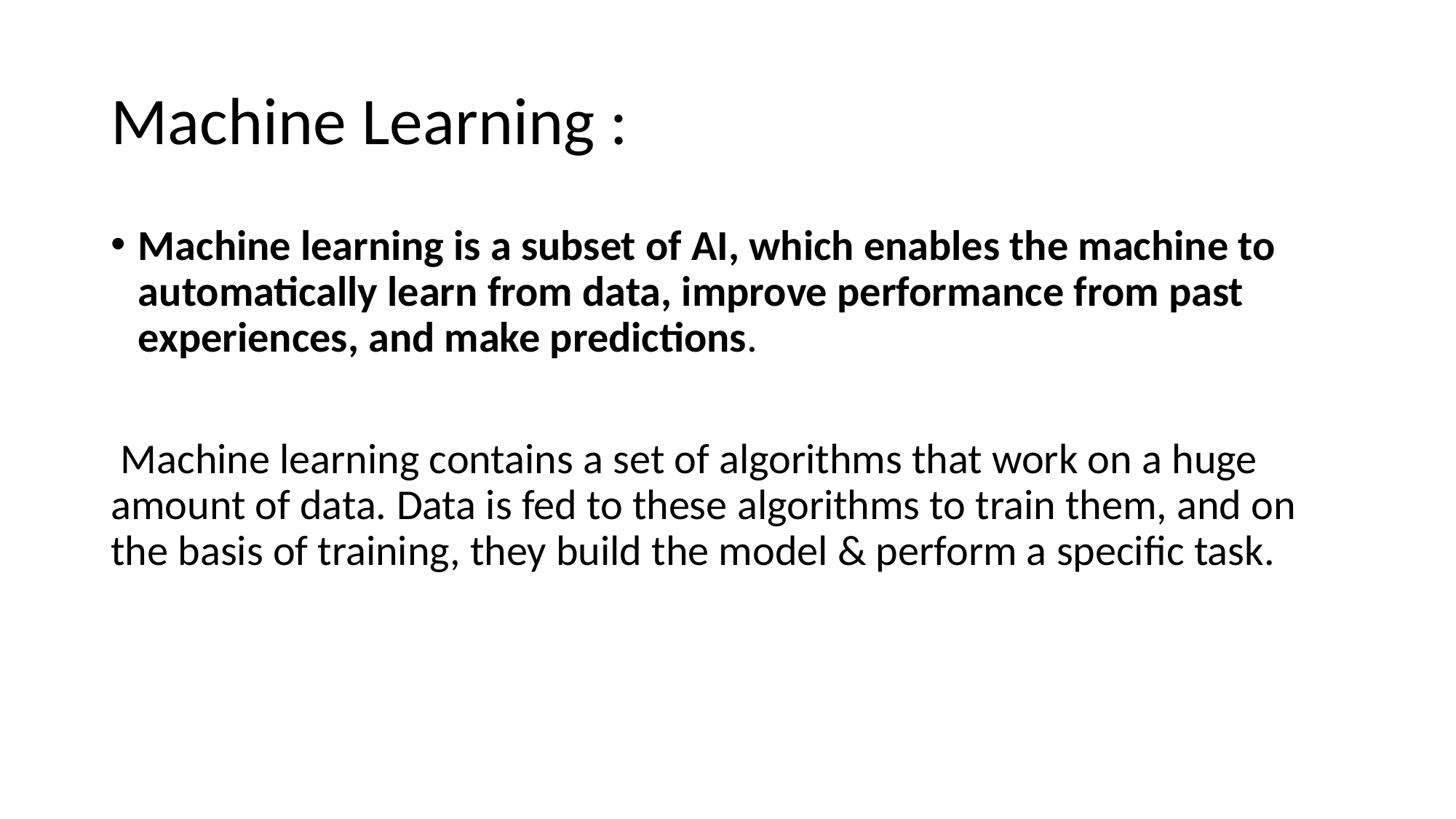

# Machine Learning :
Machine learning is a subset of AI, which enables the machine to automatically learn from data, improve performance from past experiences, and make predictions.

 Machine learning contains a set of algorithms that work on a huge amount of data. Data is fed to these algorithms to train them, and on the basis of training, they build the model & perform a specific task.